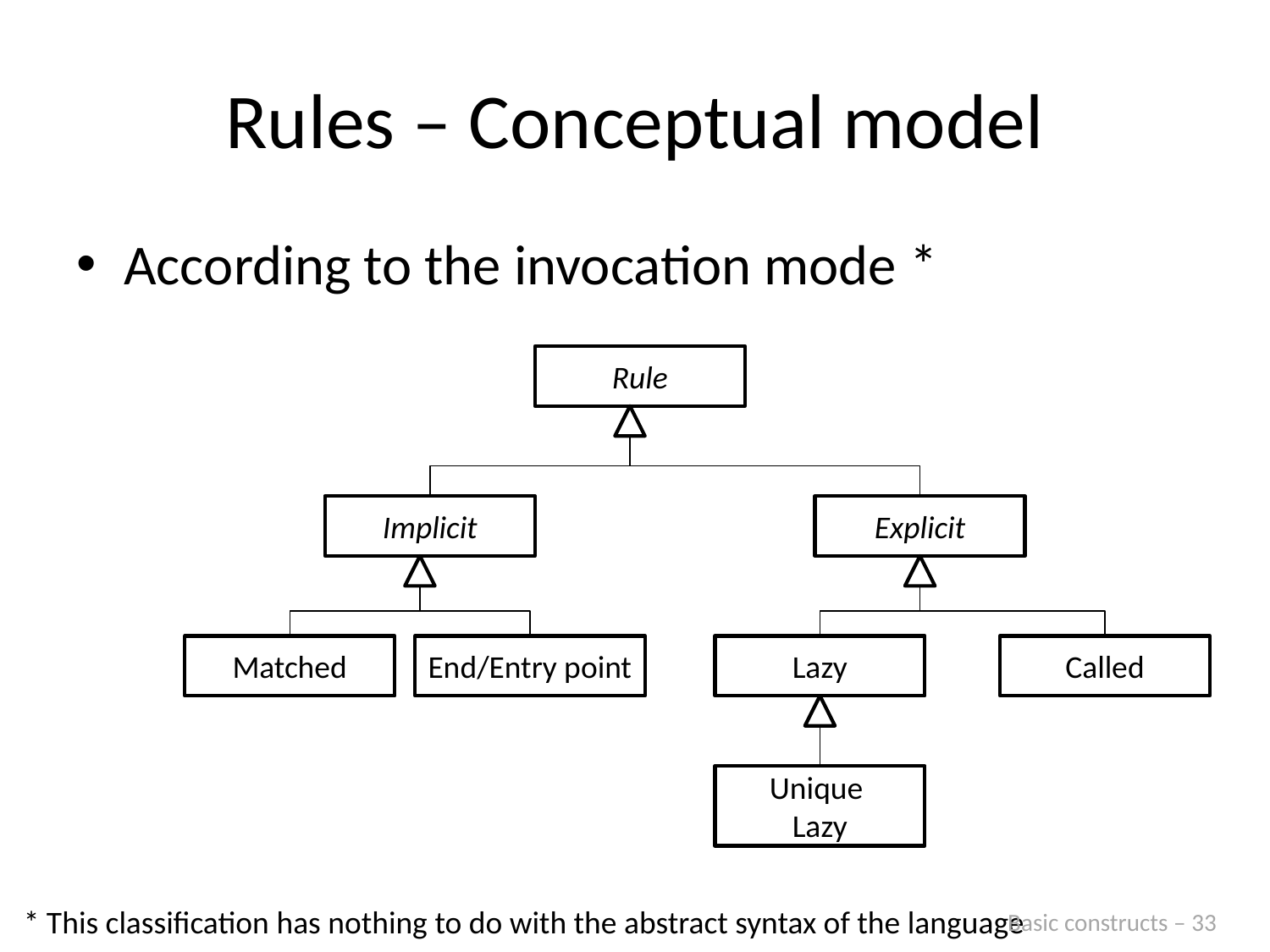

# Rules – Conceptual model
According to the invocation mode *
Rule

Implicit
Explicit

Matched
End/Entry point
Lazy
Called

Unique
Lazy
* This classification has nothing to do with the abstract syntax of the language
Basic constructs – 33